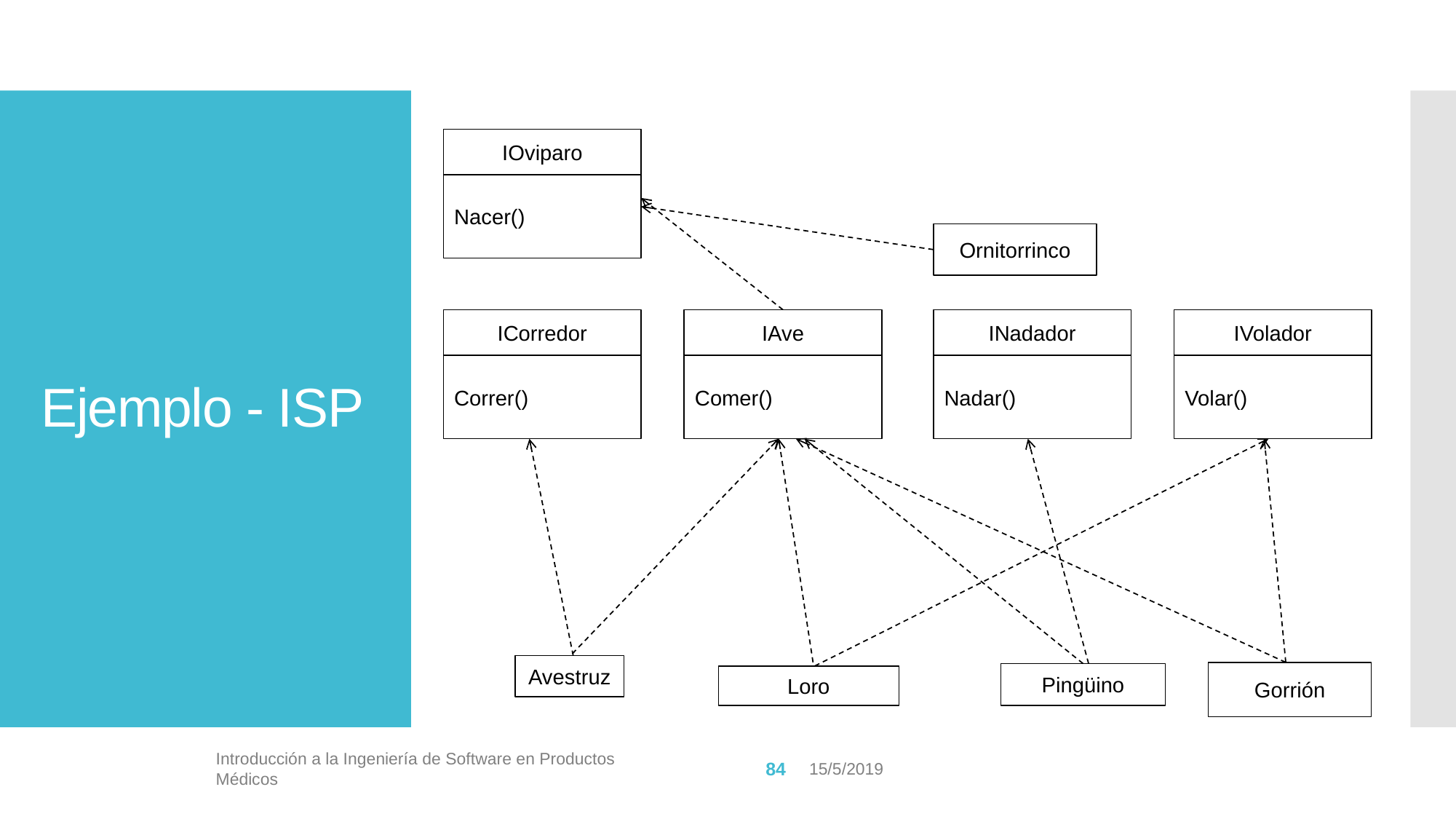

IOviparo
Nacer()
# Ejemplo - ISP
Ornitorrinco
ICorredor
Correr()
IAve
Comer()
INadador
Nadar()
IVolador
Volar()
Avestruz
Pingüino
Loro
Gorrión

84
Introducción a la Ingeniería de Software en Productos Médicos
15/5/2019